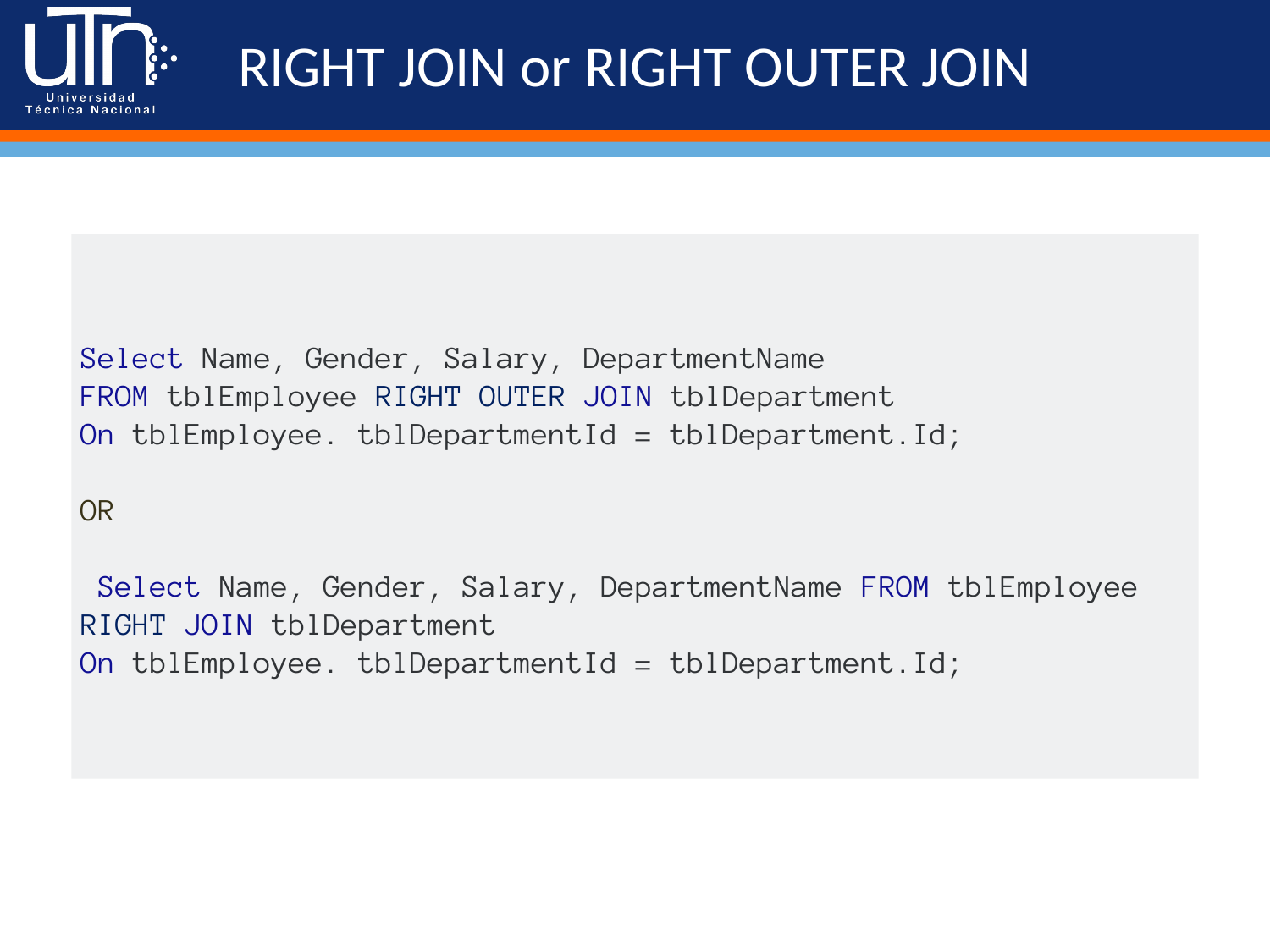

# RIGHT JOIN or RIGHT OUTER JOIN
Select Name, Gender, Salary, DepartmentName
FROM tblEmployee RIGHT OUTER JOIN tblDepartment
On tblEmployee. tblDepartmentId = tblDepartment.Id;

OR

 Select Name, Gender, Salary, DepartmentName FROM tblEmployee RIGHT JOIN tblDepartment
On tblEmployee. tblDepartmentId = tblDepartment.Id;